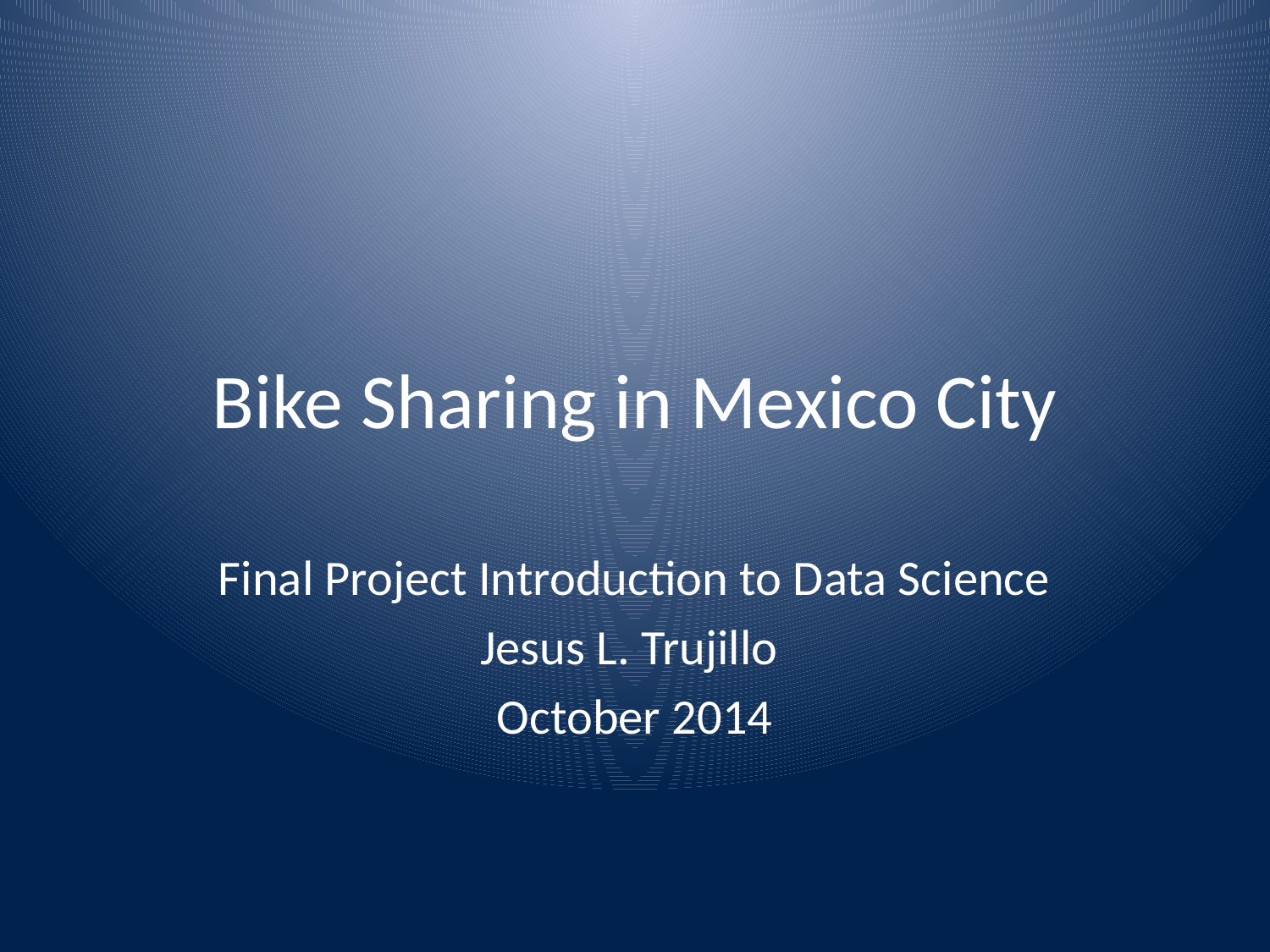

# Bike Sharing in Mexico City
Final Project Introduction to Data Science
Jesus L. Trujillo
October 2014